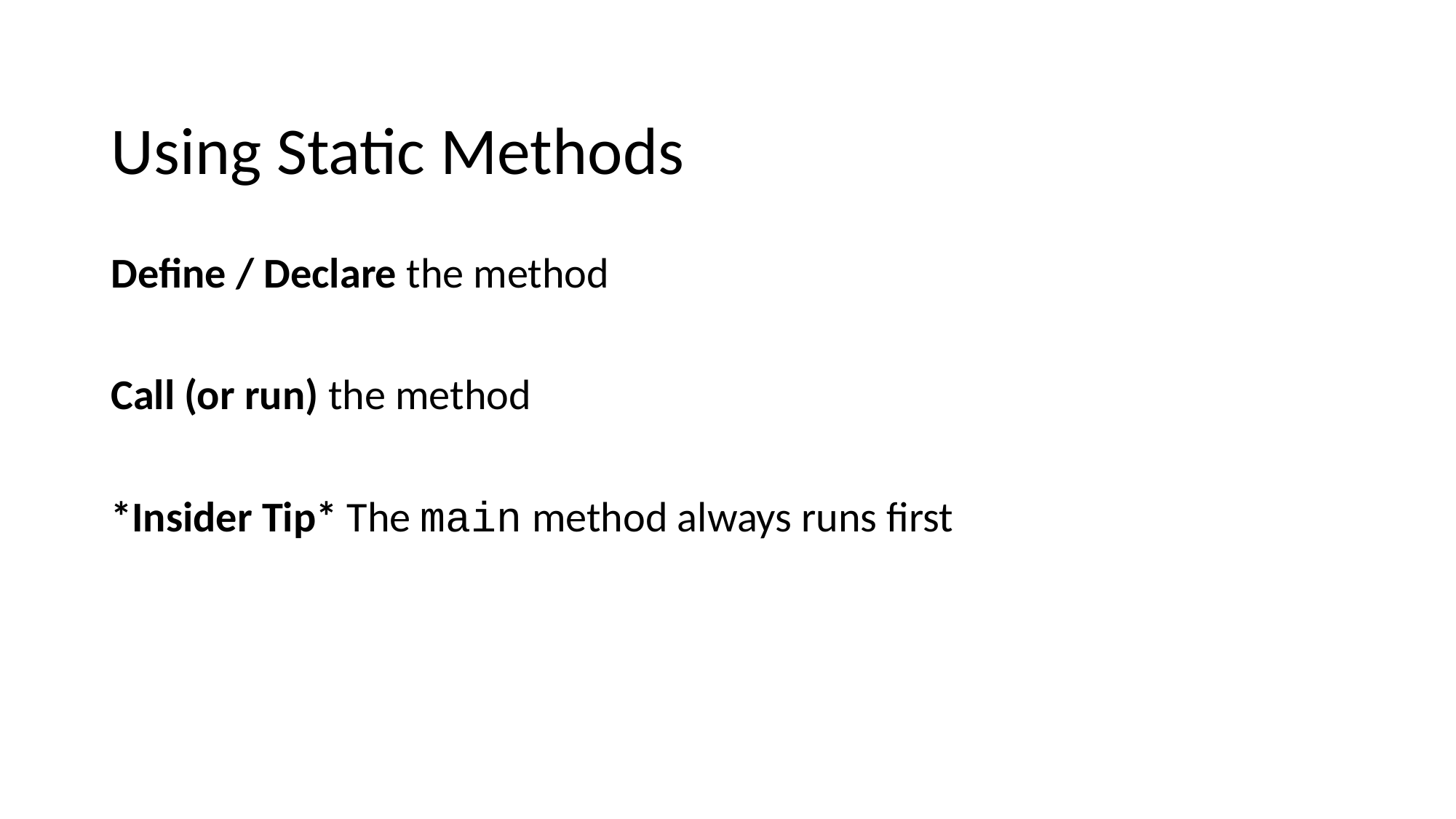

# Using Static Methods
Define / Declare the method

Call (or run) the method

*Insider Tip* The main method always runs first